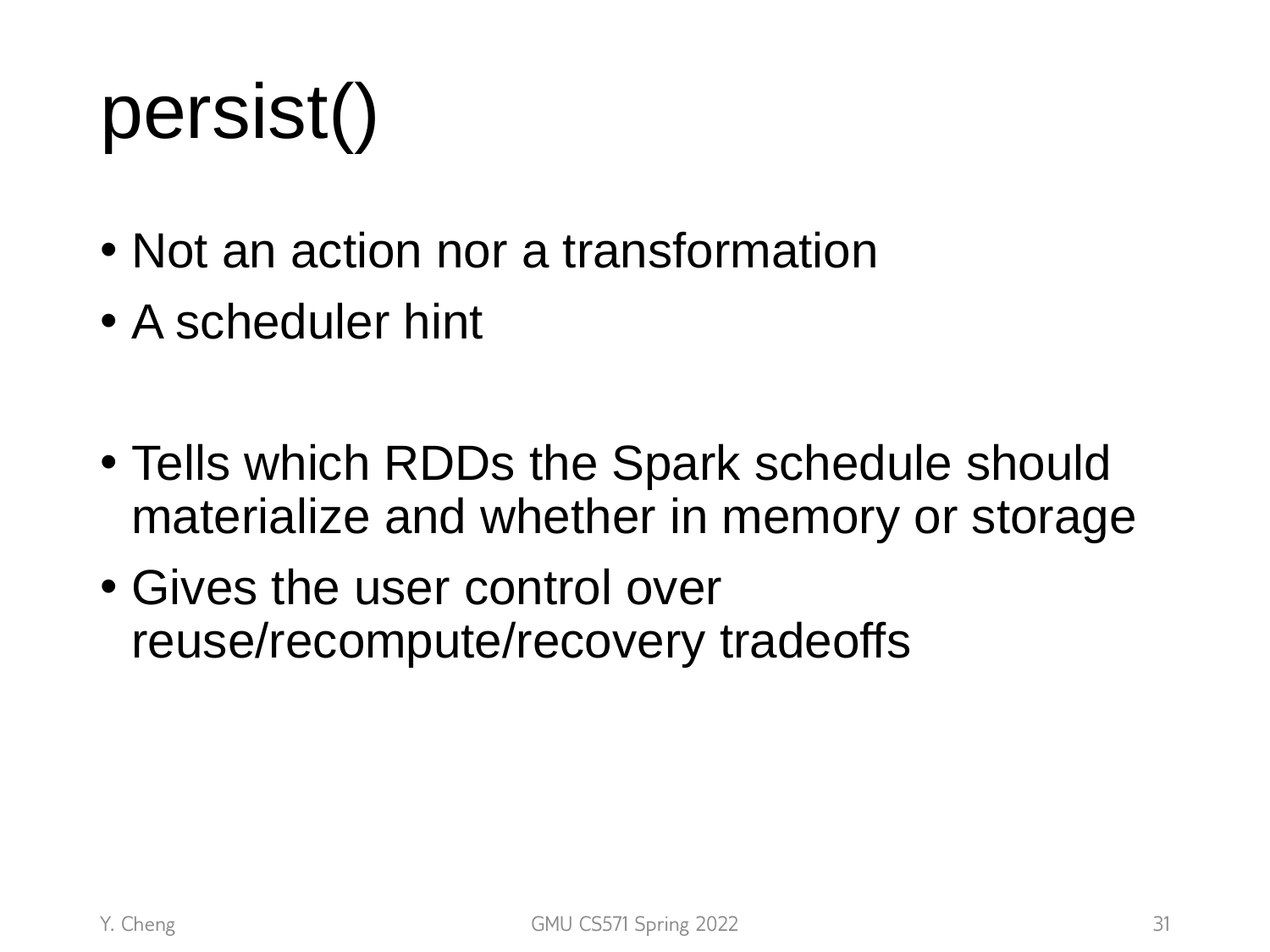

# persist()
Not an action nor a transformation
A scheduler hint

Tells which RDDs the Spark schedule should materialize and whether in memory or storage
Gives the user control over reuse/recompute/recovery tradeoffs
Y. Cheng
GMU CS571 Spring 2022
31